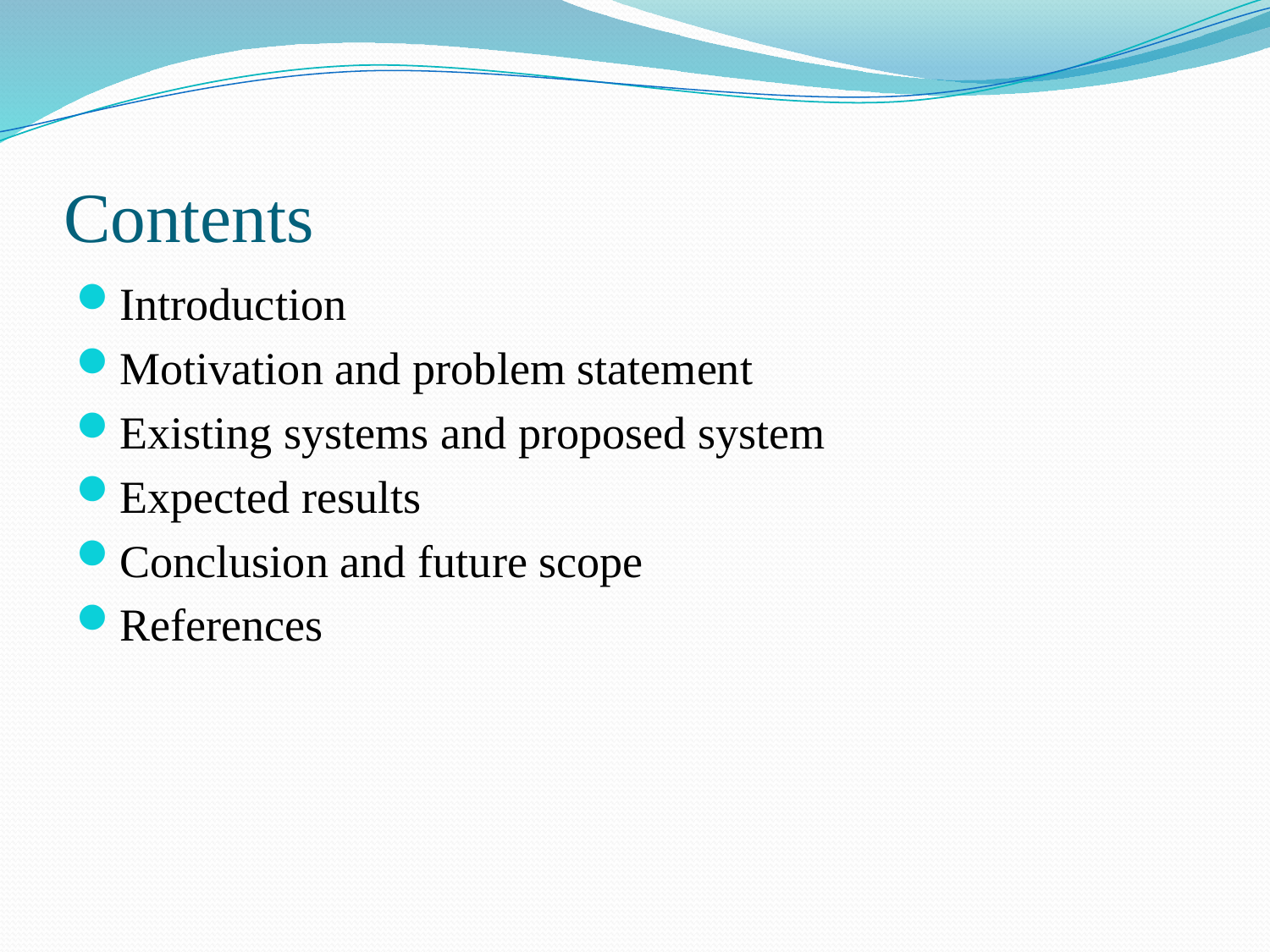

# Contents
Introduction
Motivation and problem statement
Existing systems and proposed system
Expected results
Conclusion and future scope
References